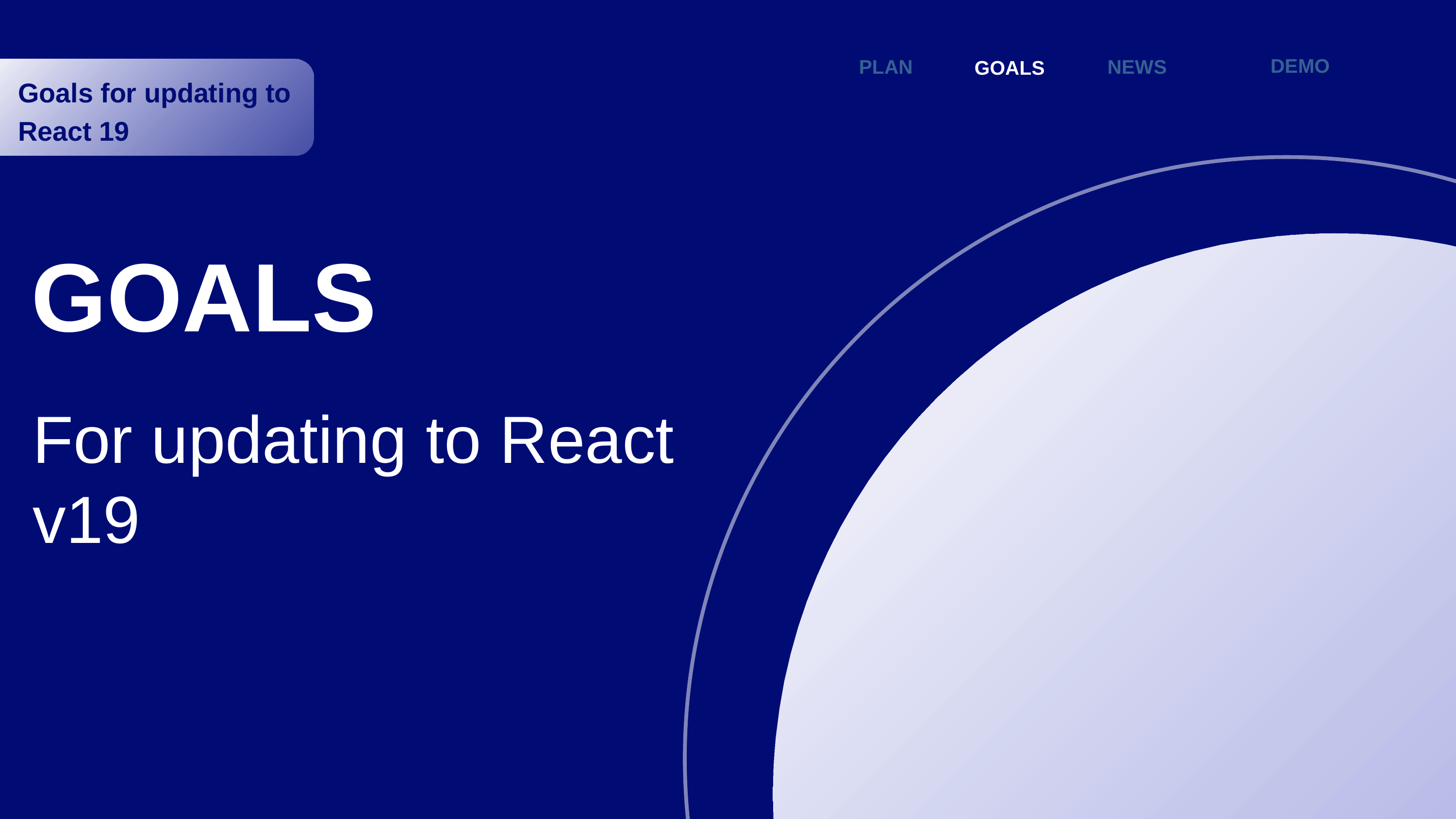

DEMO
PLAN
NEWS
GOALS

Goals for updating to React 19

GOALS
For updating to React v19